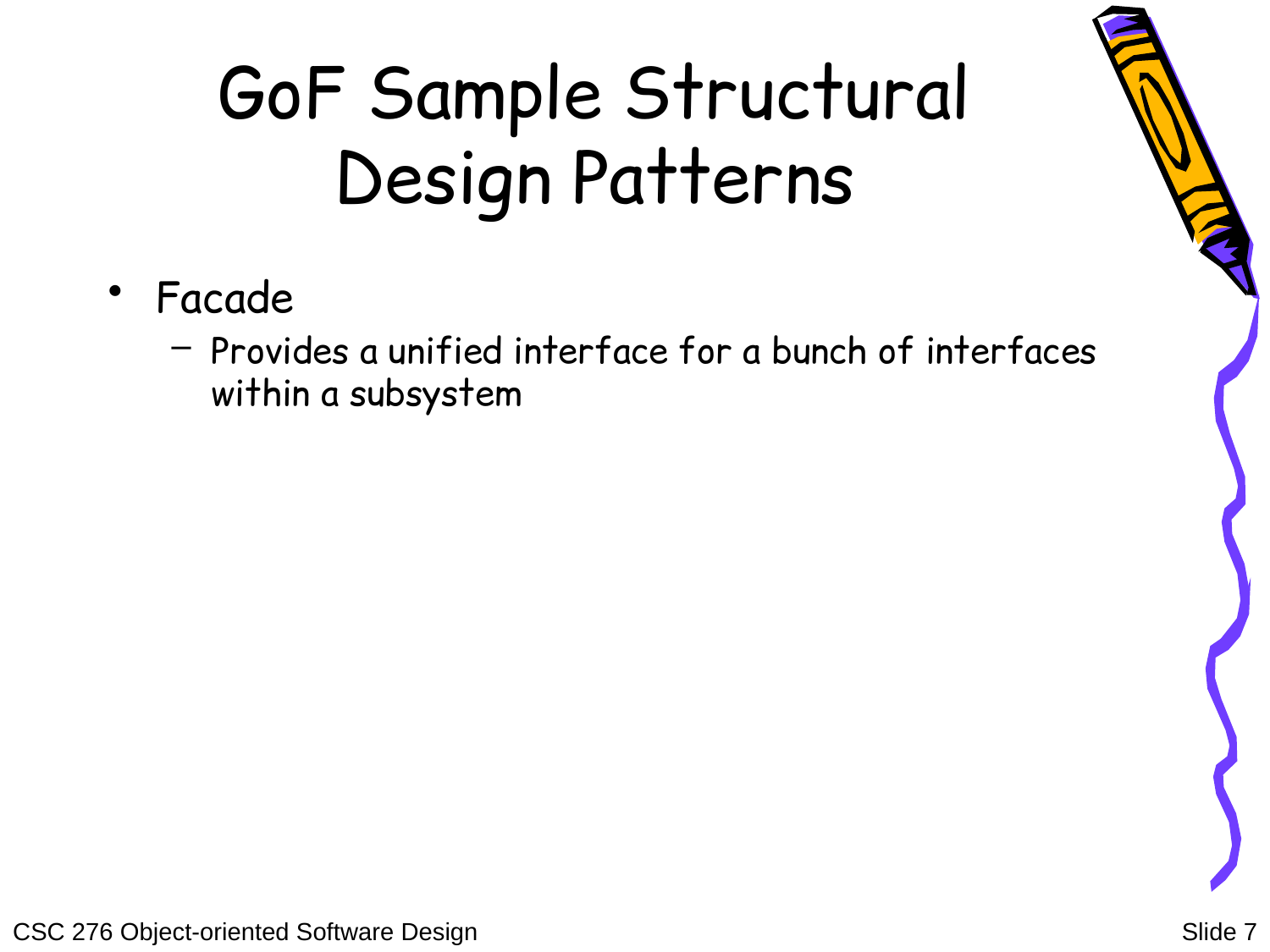

# GoF Sample Structural Design Patterns
Facade
Provides a unified interface for a bunch of interfaces within a subsystem